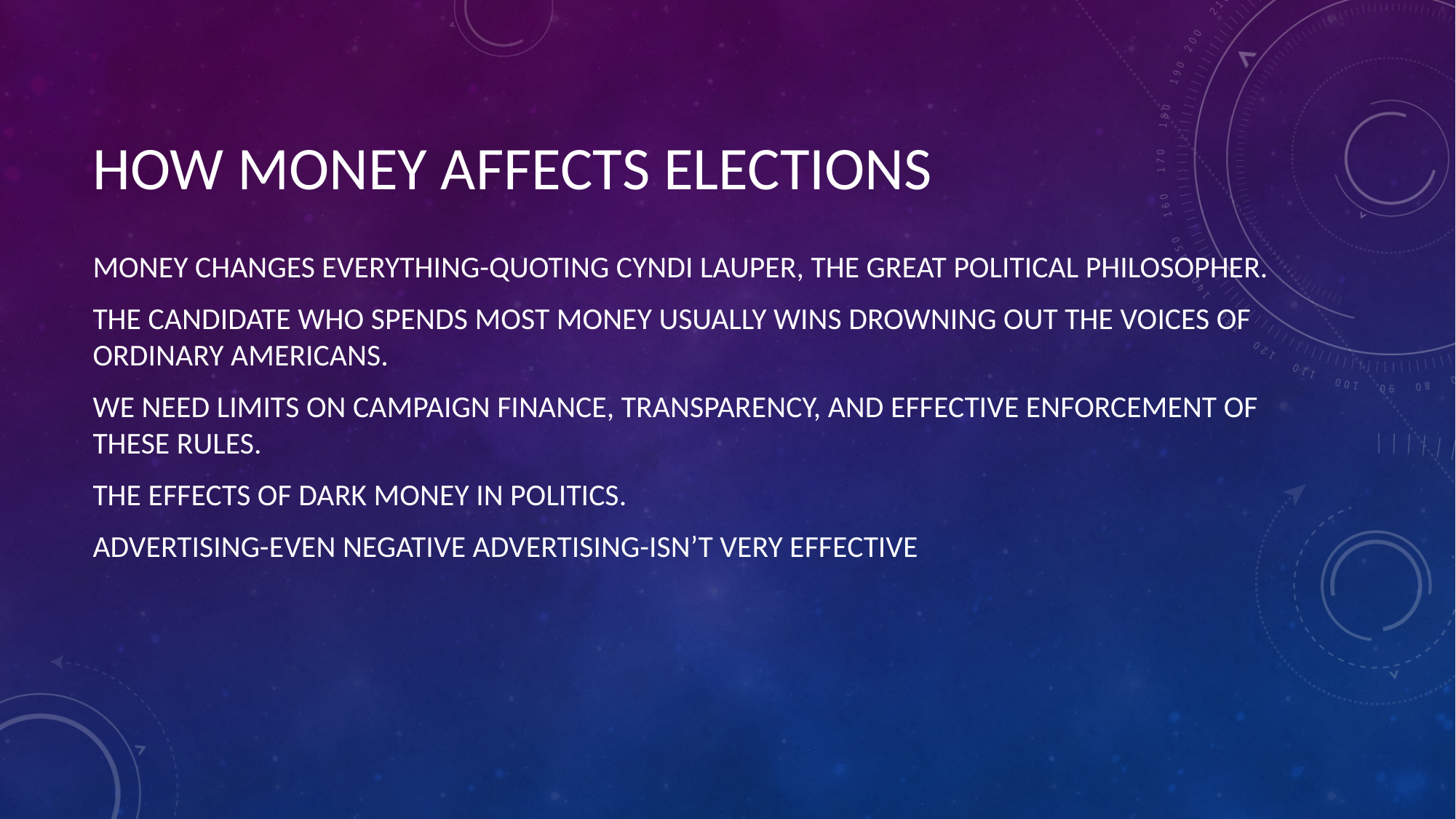

# How money affects elections
Money changes everything-quoting Cyndi Lauper, the great political philosopher.
The candidate who spends most money usually wins drowning out the voices of ordinary Americans.
We need limits on campaign finance, transparency, and effective enforcement of these rules.
The effects of dark money in politics.
Advertising-even negative advertising-isn’t very effective